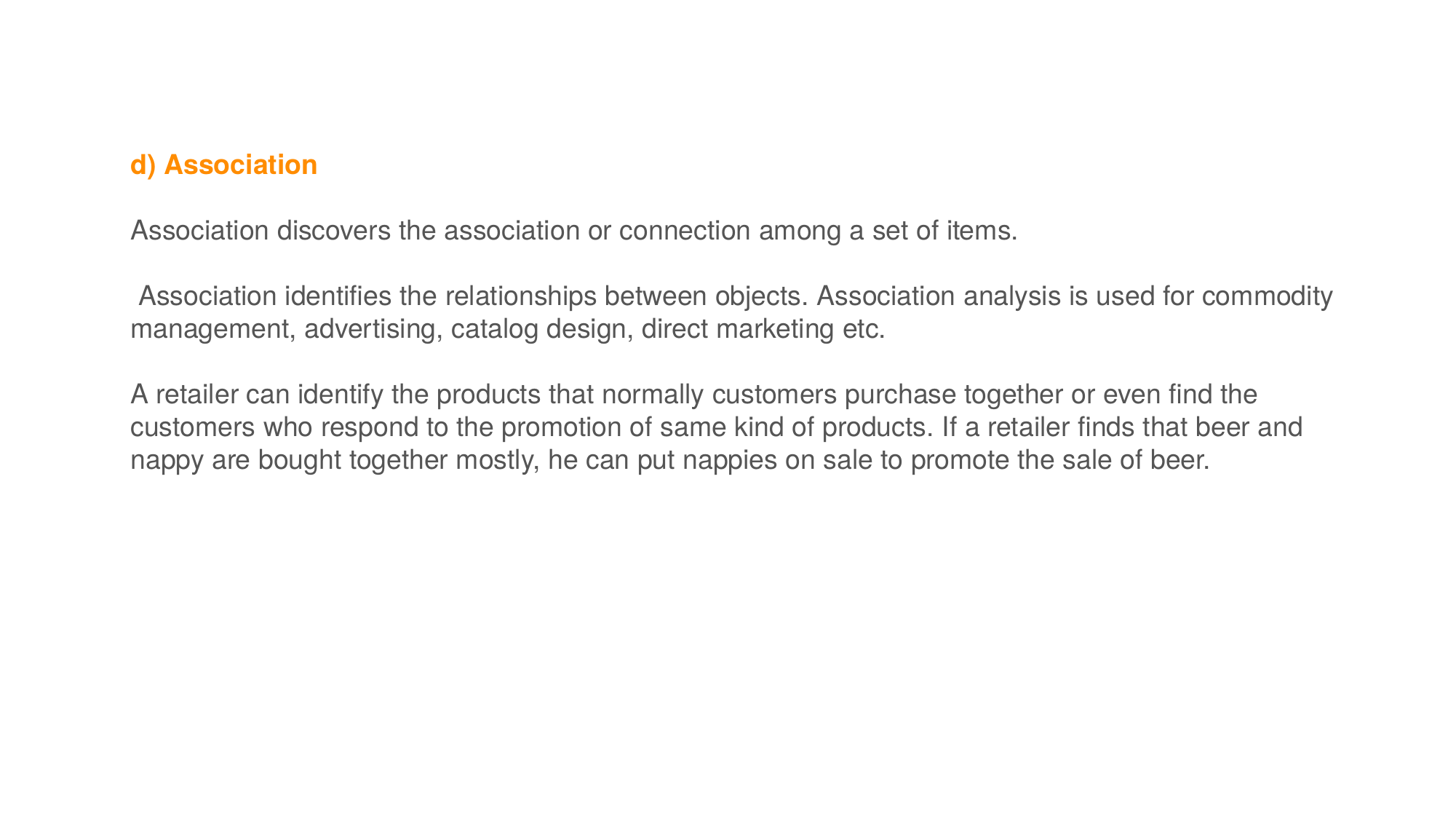

d) Association

Association discovers the association or connection among a set of items.

 Association identifies the relationships between objects. Association analysis is used for commodity management, advertising, catalog design, direct marketing etc.

A retailer can identify the products that normally customers purchase together or even find the customers who respond to the promotion of same kind of products. If a retailer finds that beer and nappy are bought together mostly, he can put nappies on sale to promote the sale of beer.